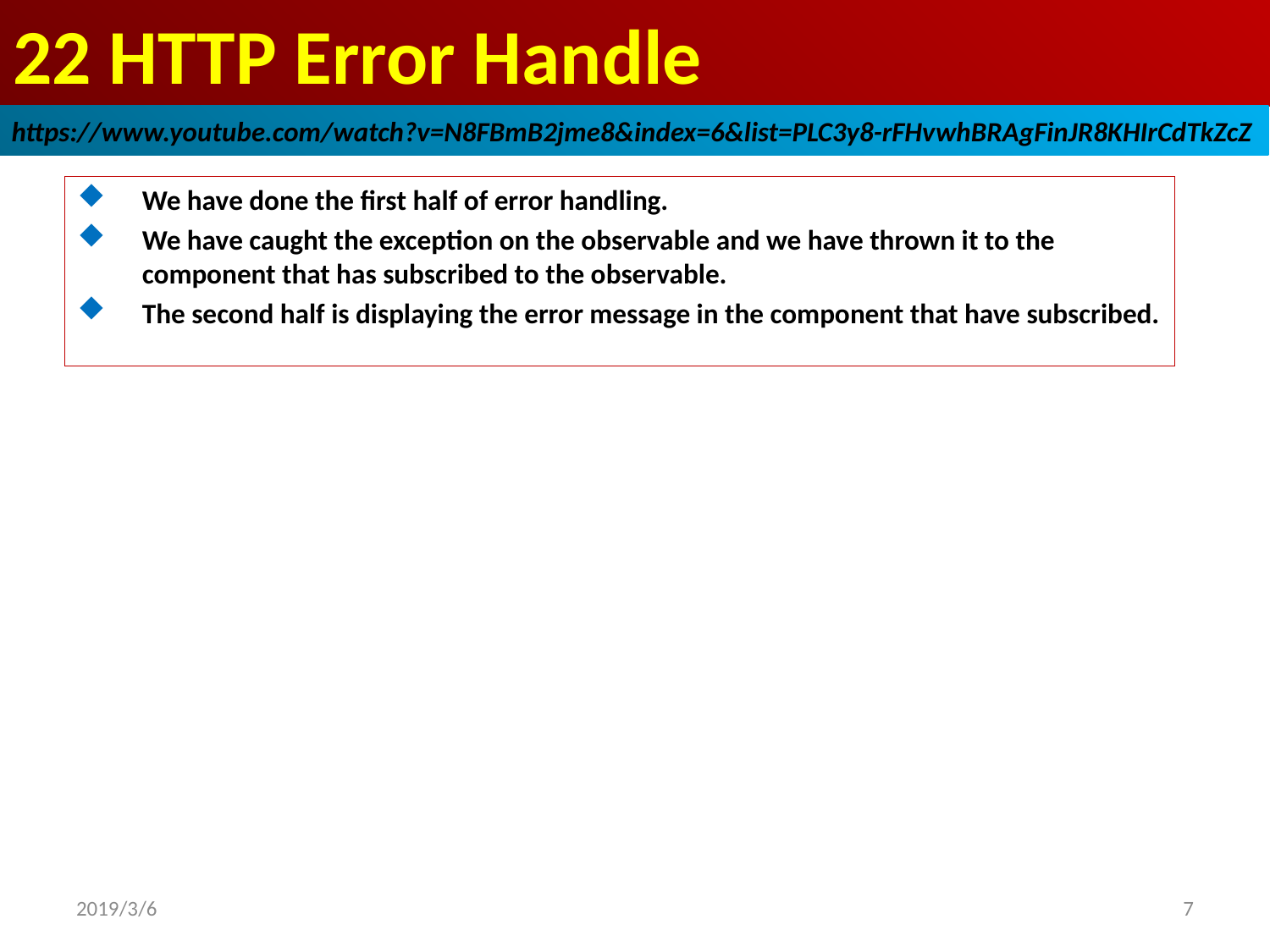

# 22 HTTP Error Handle
https://www.youtube.com/watch?v=N8FBmB2jme8&index=6&list=PLC3y8-rFHvwhBRAgFinJR8KHIrCdTkZcZ
We have done the first half of error handling.
We have caught the exception on the observable and we have thrown it to the component that has subscribed to the observable.
The second half is displaying the error message in the component that have subscribed.
7
2019/3/6